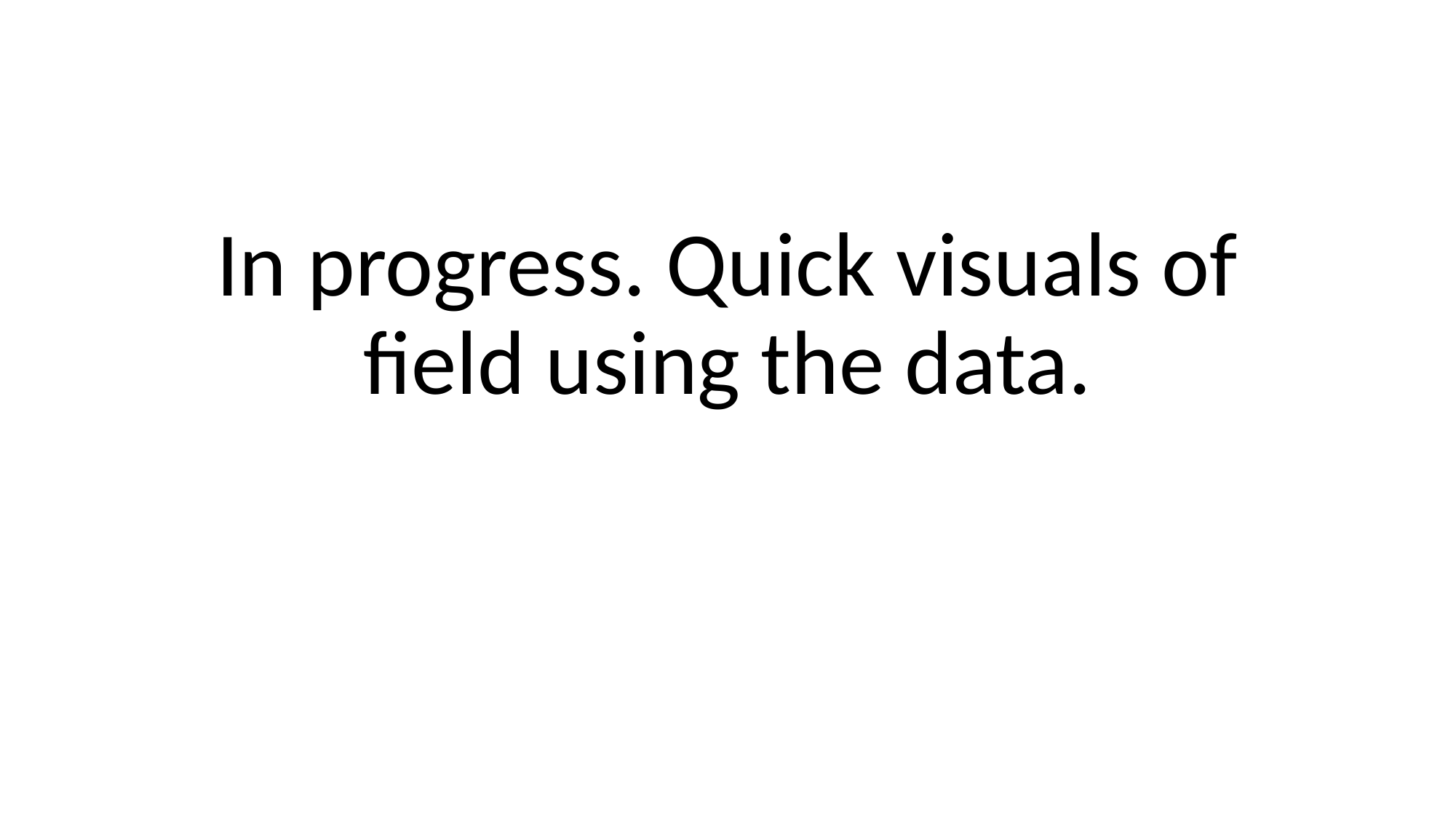

# In progress. Quick visuals of field using the data.